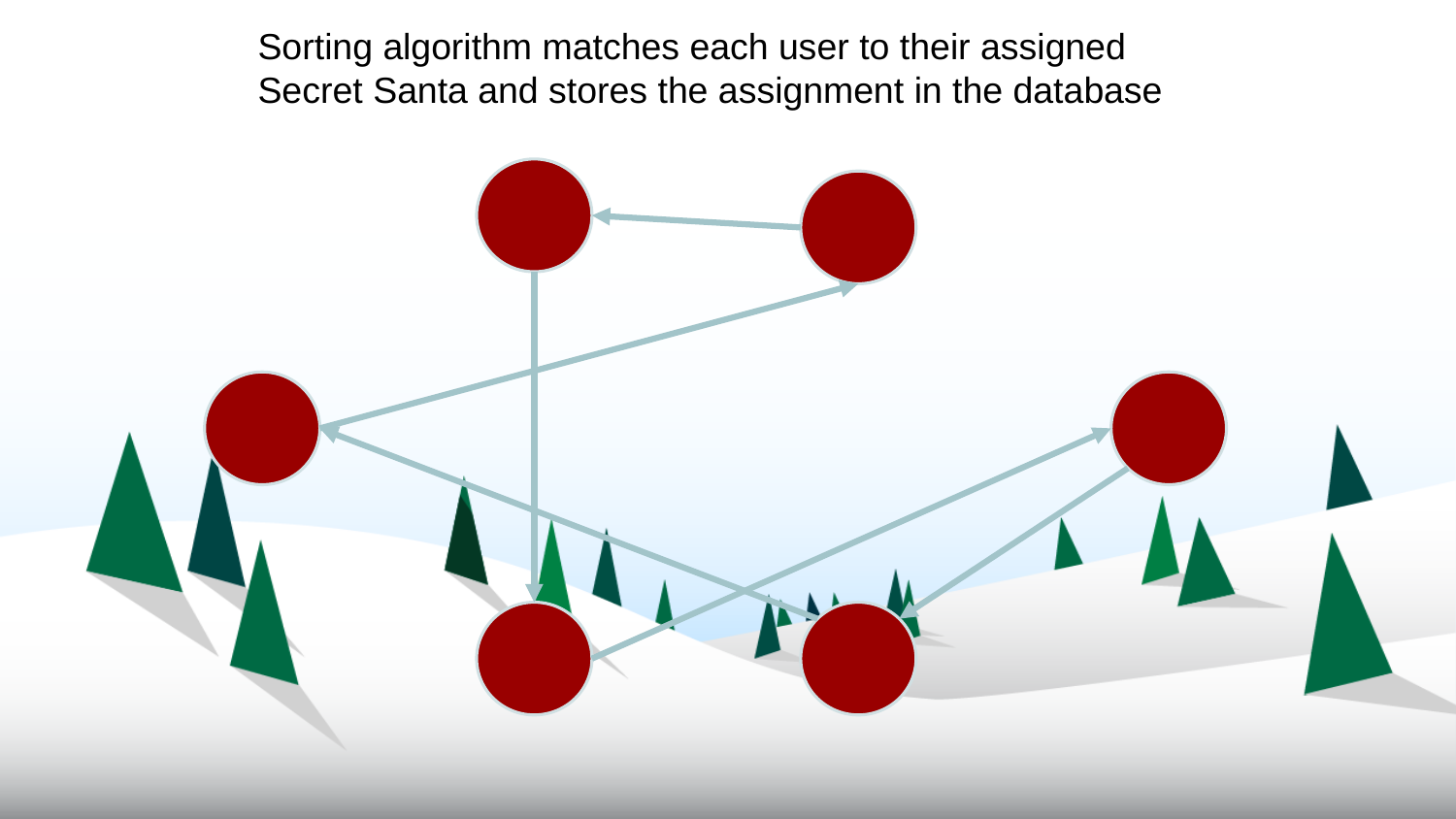

Sorting algorithm matches each user to their assigned Secret Santa and stores the assignment in the database